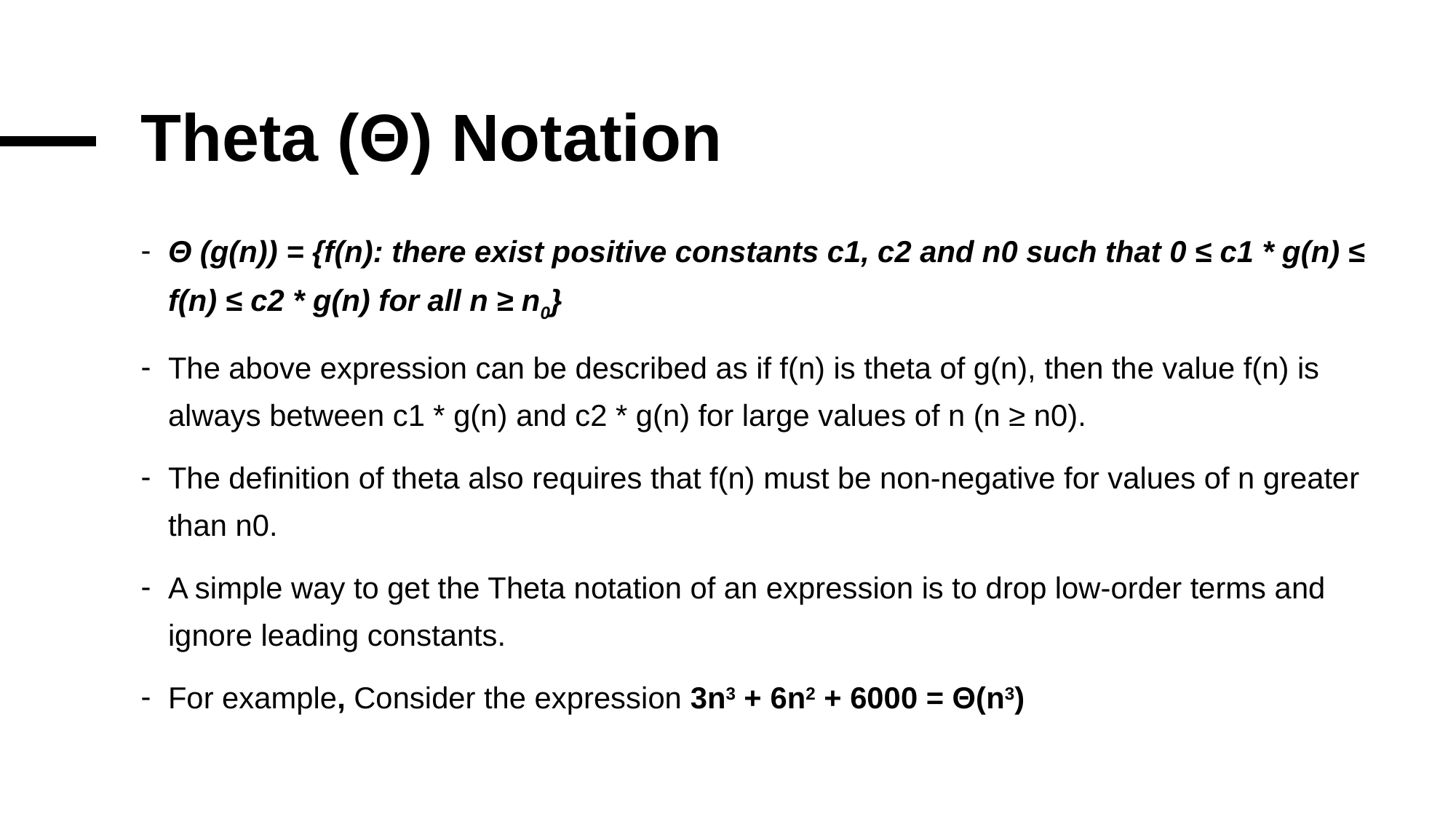

# Theta (Θ) Notation
Θ (g(n)) = {f(n): there exist positive constants c1, c2 and n0 such that 0 ≤ c1 * g(n) ≤ f(n) ≤ c2 * g(n) for all n ≥ n0}
The above expression can be described as if f(n) is theta of g(n), then the value f(n) is always between c1 * g(n) and c2 * g(n) for large values of n (n ≥ n0).
The definition of theta also requires that f(n) must be non-negative for values of n greater than n0.
A simple way to get the Theta notation of an expression is to drop low-order terms and ignore leading constants.
For example, Consider the expression 3n3 + 6n2 + 6000 = Θ(n3)